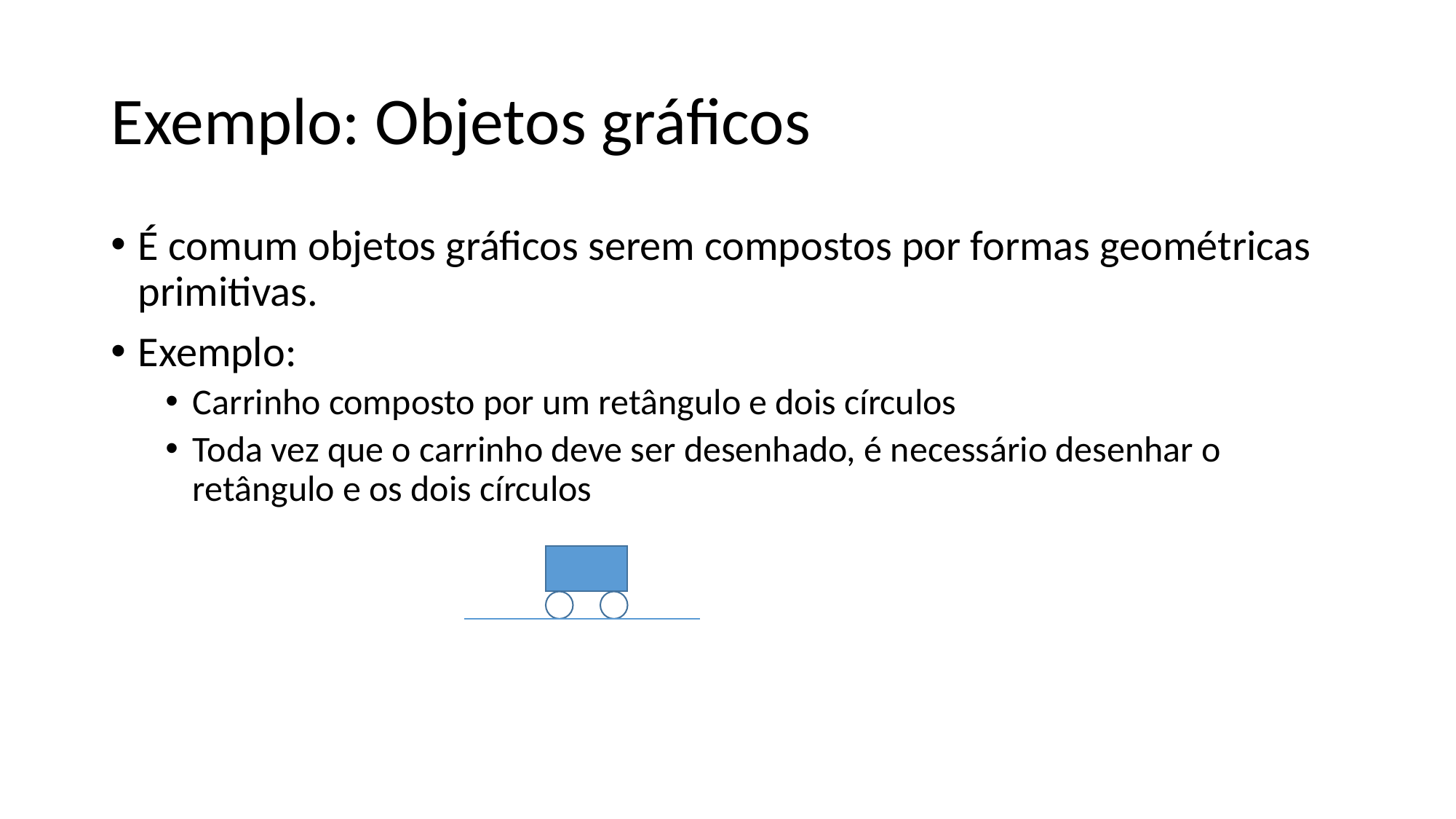

# Exemplo: Objetos gráficos
É comum objetos gráficos serem compostos por formas geométricas primitivas.
Exemplo:
Carrinho composto por um retângulo e dois círculos
Toda vez que o carrinho deve ser desenhado, é necessário desenhar o retângulo e os dois círculos